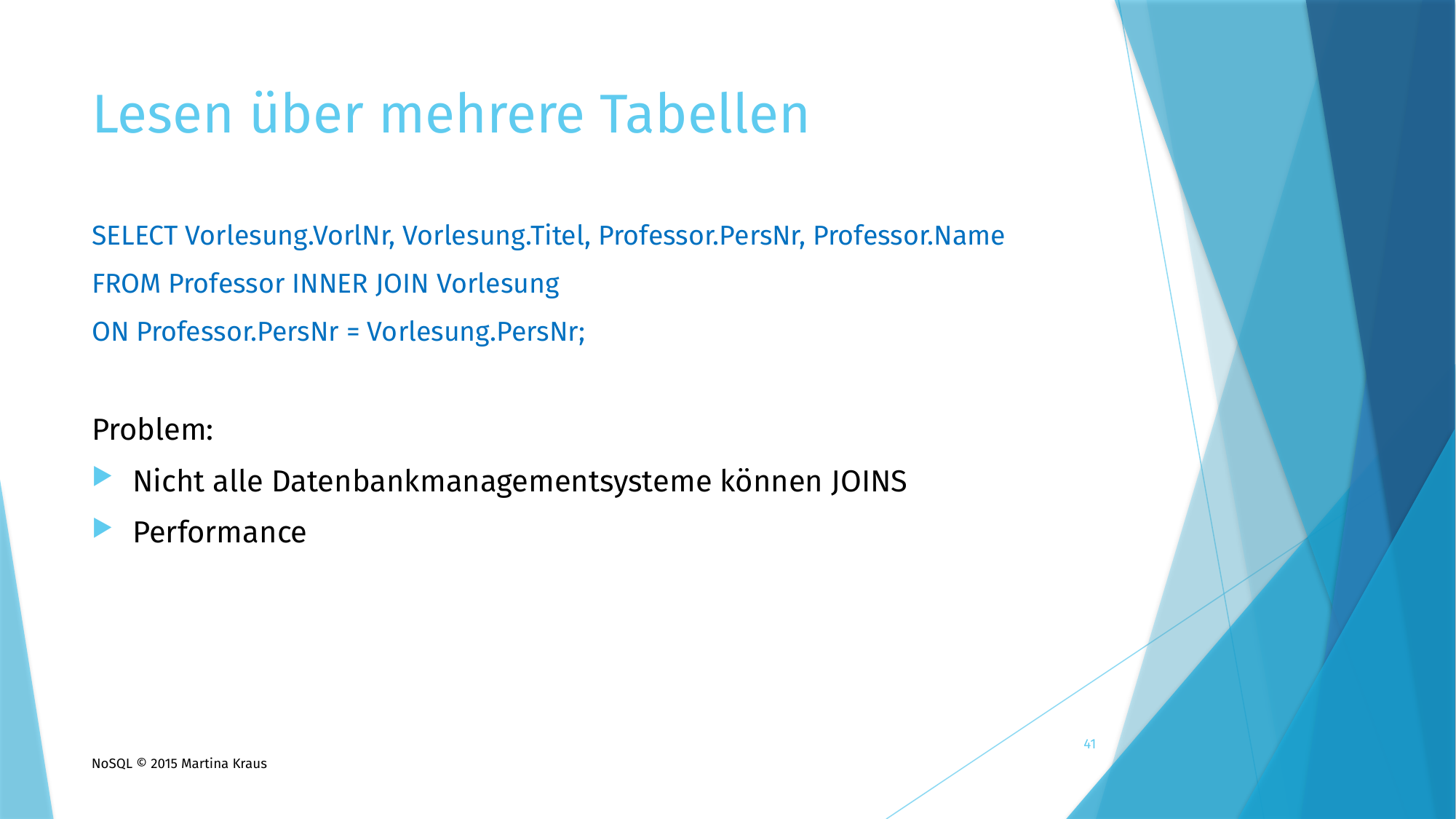

# Lesen über mehrere Tabellen
SELECT Vorlesung.VorlNr, Vorlesung.Titel, Professor.PersNr, Professor.Name
FROM Professor INNER JOIN Vorlesung
ON Professor.PersNr = Vorlesung.PersNr;

Problem:
Nicht alle Datenbankmanagementsysteme können JOINS
Performance
41
NoSQL © 2015 Martina Kraus